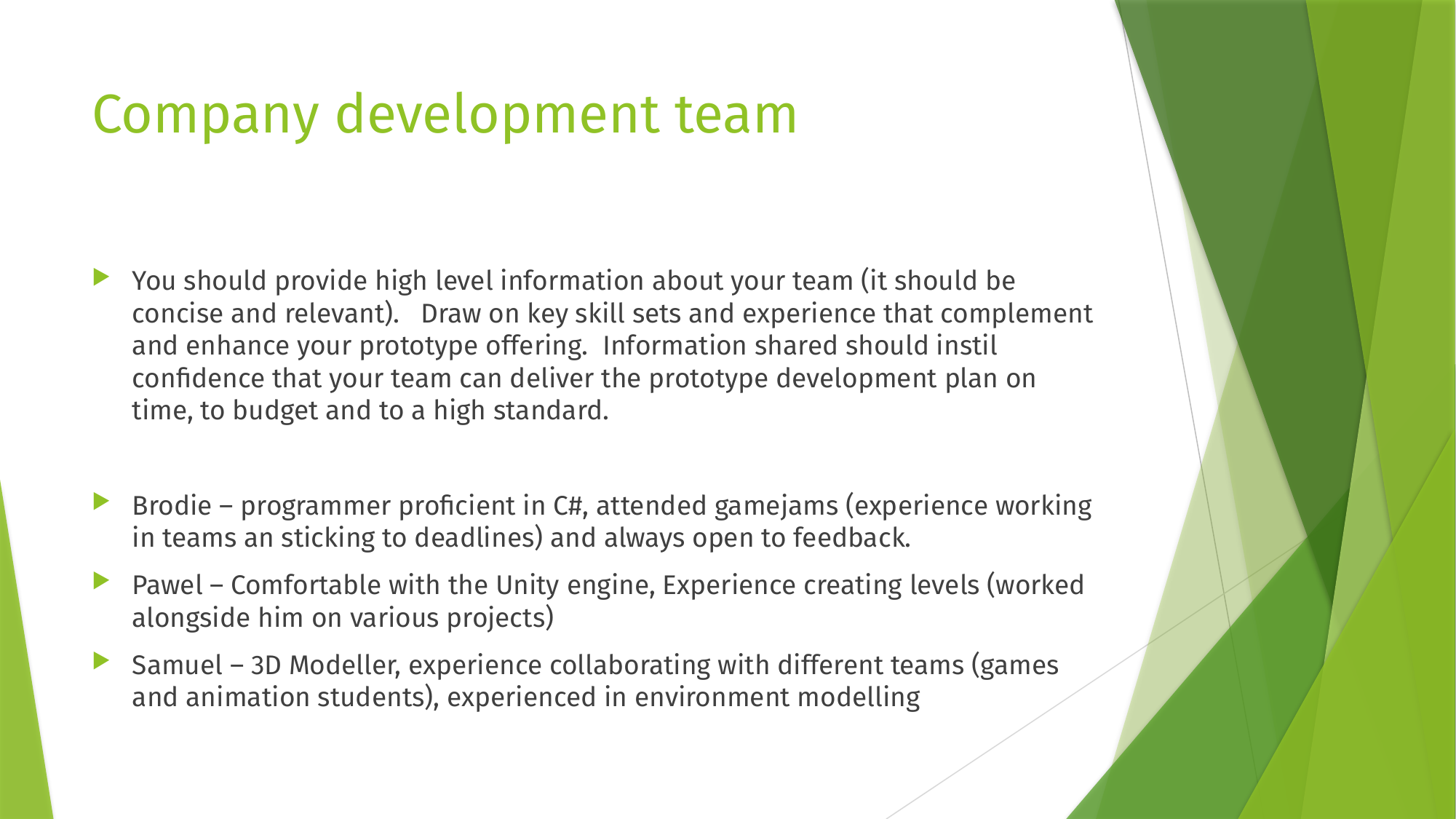

# Company development team
You should provide high level information about your team (it should be concise and relevant).   Draw on key skill sets and experience that complement and enhance your prototype offering.  Information shared should instil confidence that your team can deliver the prototype development plan on time, to budget and to a high standard.

Brodie – programmer proficient in C#, attended gamejams (experience working in teams an sticking to deadlines) and always open to feedback.
Pawel – Comfortable with the Unity engine, Experience creating levels (worked alongside him on various projects)
Samuel – 3D Modeller, experience collaborating with different teams (games and animation students), experienced in environment modelling